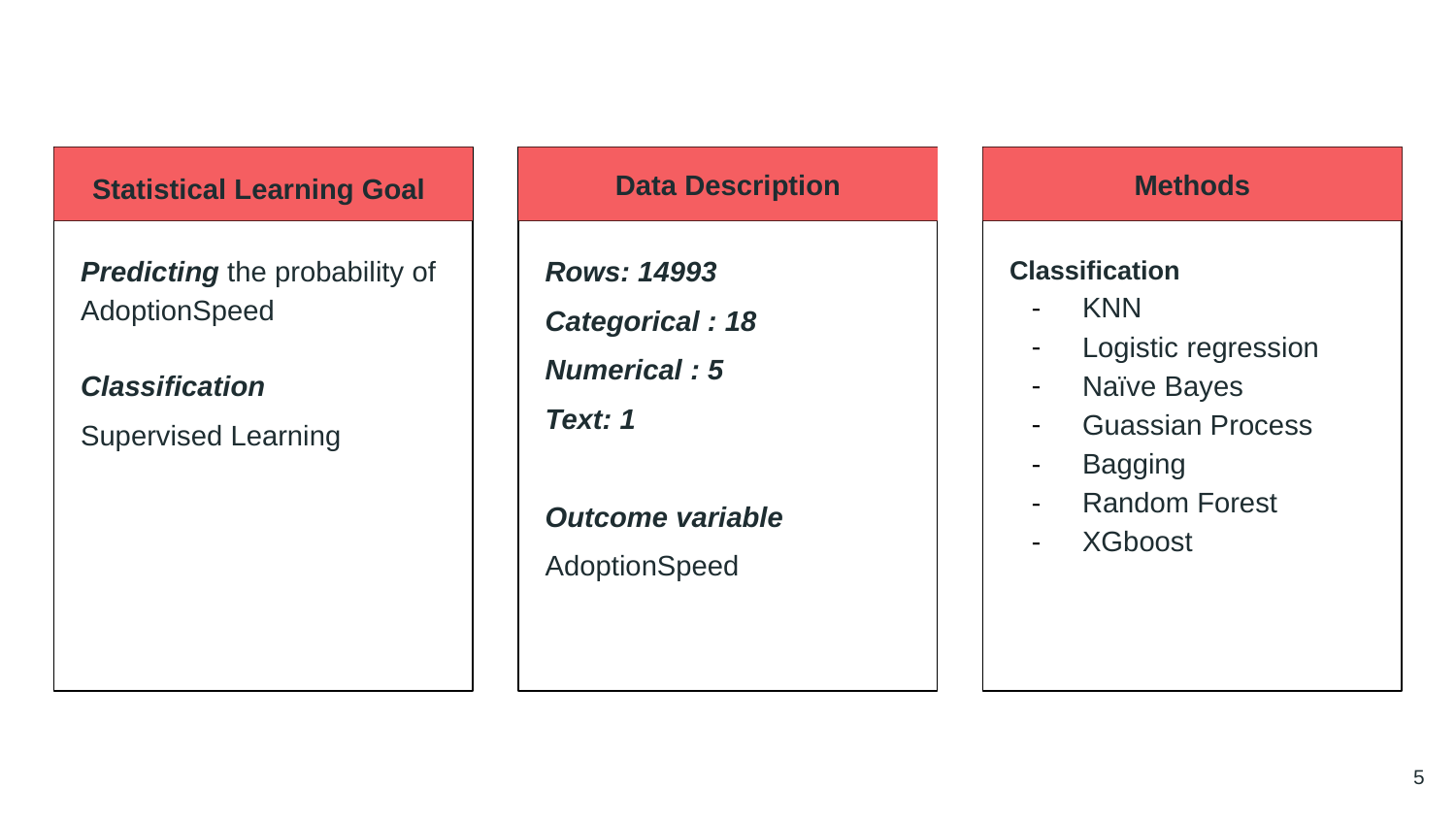

Statistical Learning Goal
Predicting the probability of AdoptionSpeed

Classification
Supervised Learning

Data Description
Rows: 14993
Categorical : 18
Numerical : 5
Text: 1

Outcome variable
AdoptionSpeed

Methods
Classification
KNN
Logistic regression
Naïve Bayes
Guassian Process
Bagging
Random Forest
XGboost
5